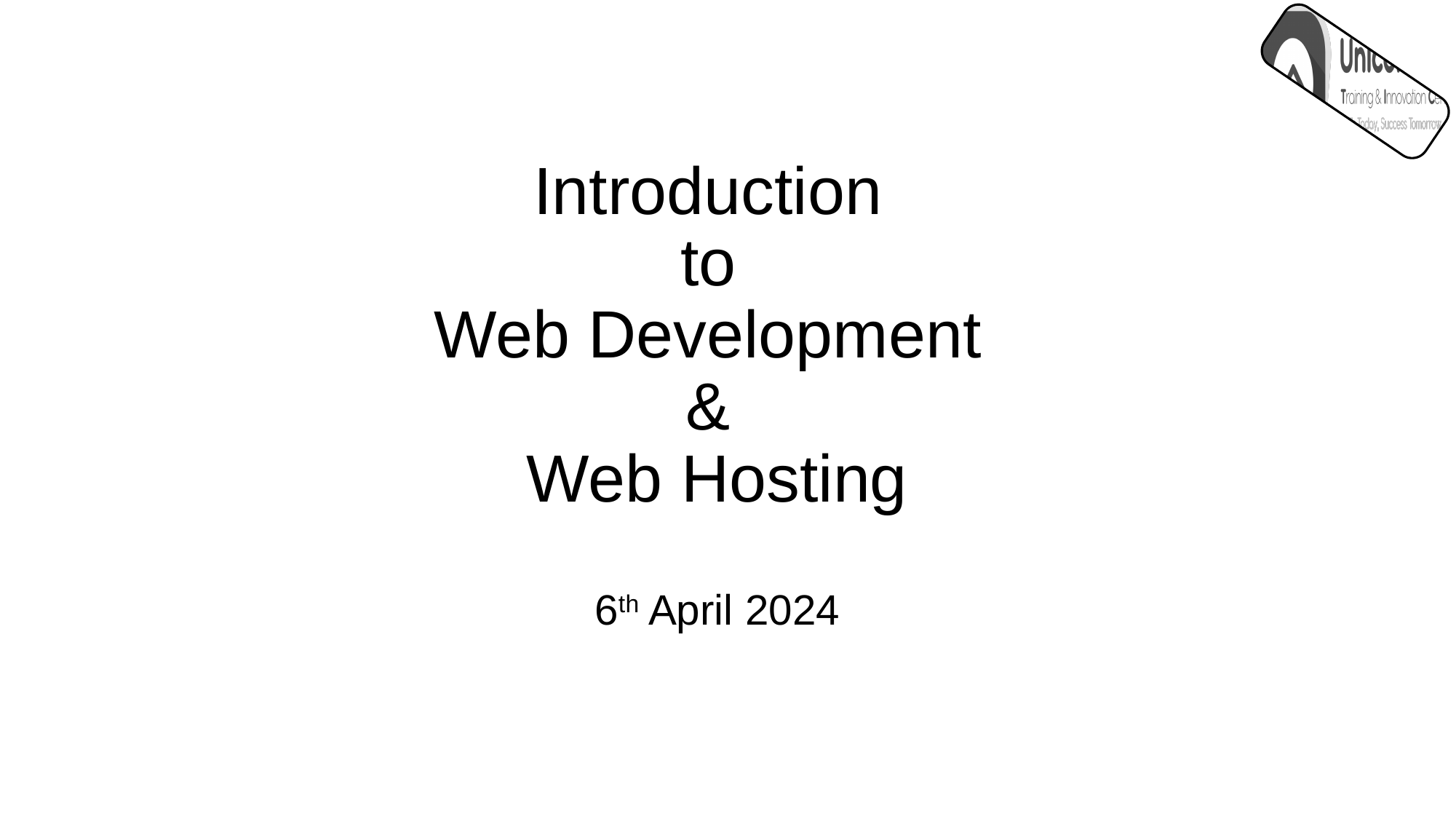

# Introduction to Web Development & Web Hosting 6th April 2024